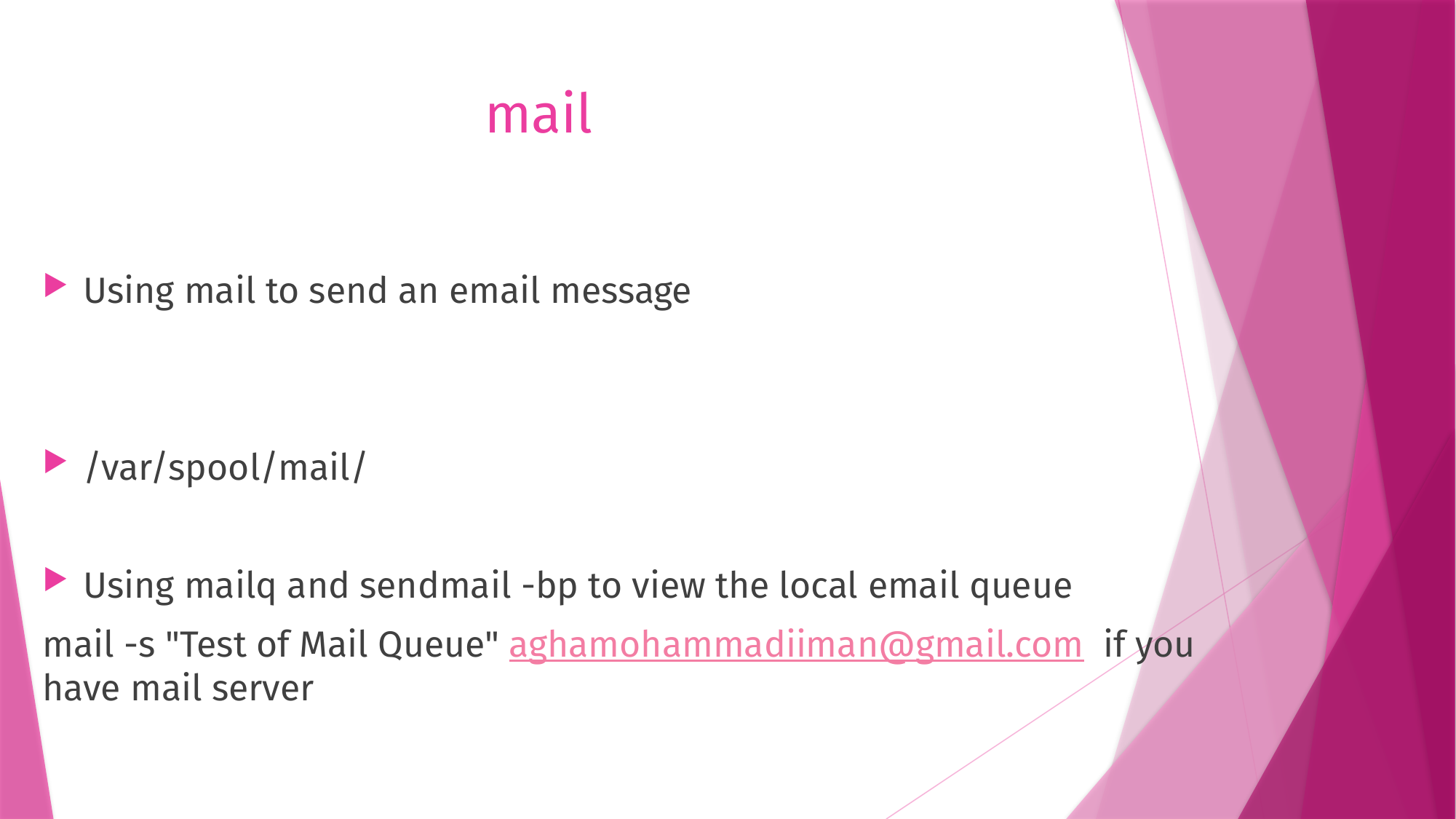

# mail
Using mail to send an email message

/var/spool/mail/

Using mailq and sendmail -bp to view the local email queue
mail -s "Test of Mail Queue" aghamohammadiiman@gmail.com  if you have mail server